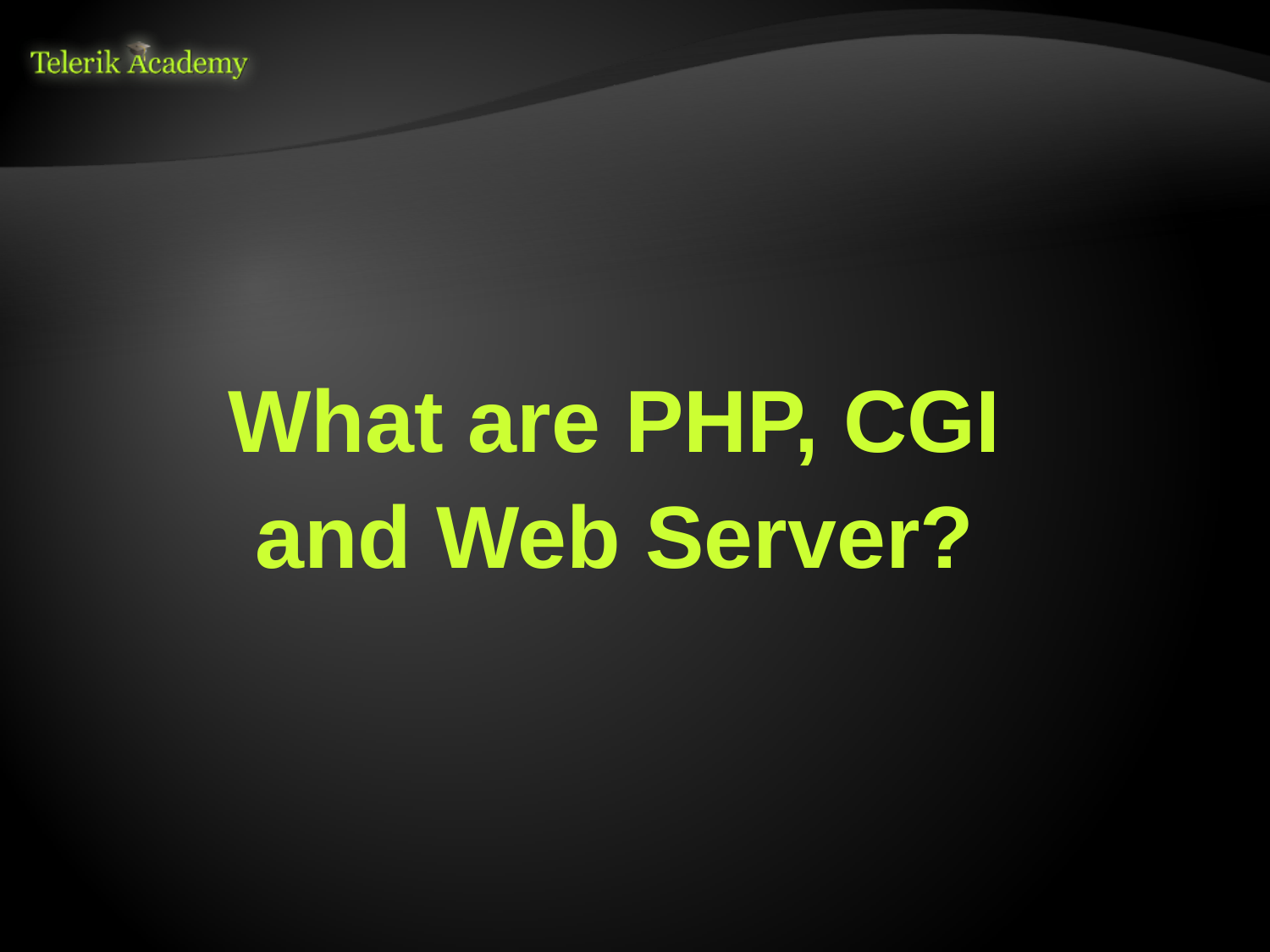

# What are PHP, CGI and Web Server?